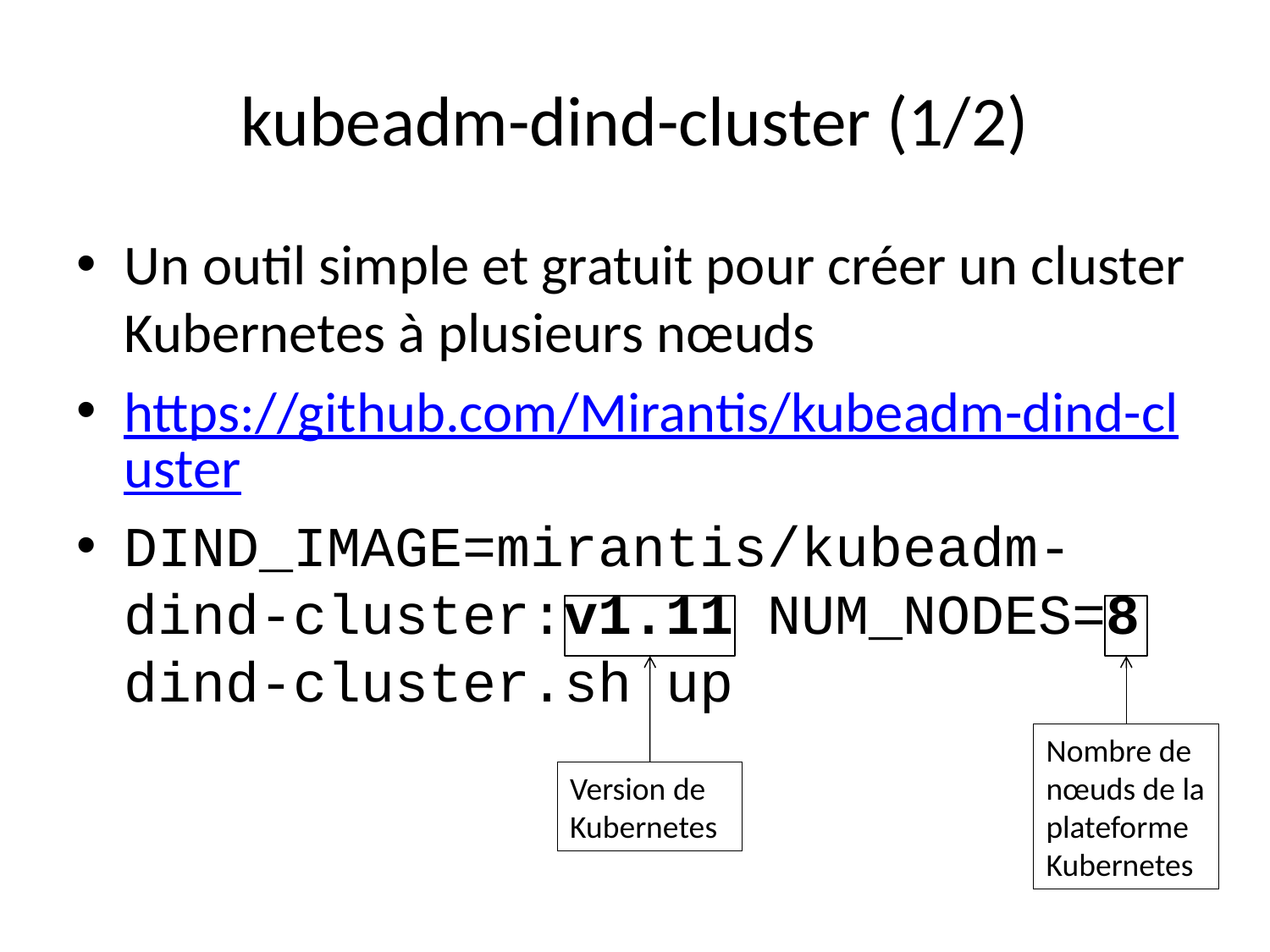

# kubeadm-dind-cluster (1/2)
Un outil simple et gratuit pour créer un cluster Kubernetes à plusieurs nœuds
https://github.com/Mirantis/kubeadm-dind-cluster
DIND_IMAGE=mirantis/kubeadm-dind-cluster:v1.11 NUM_NODES=8 dind-cluster.sh up

Nombre de nœuds de la plateforme Kubernetes
Version de Kubernetes